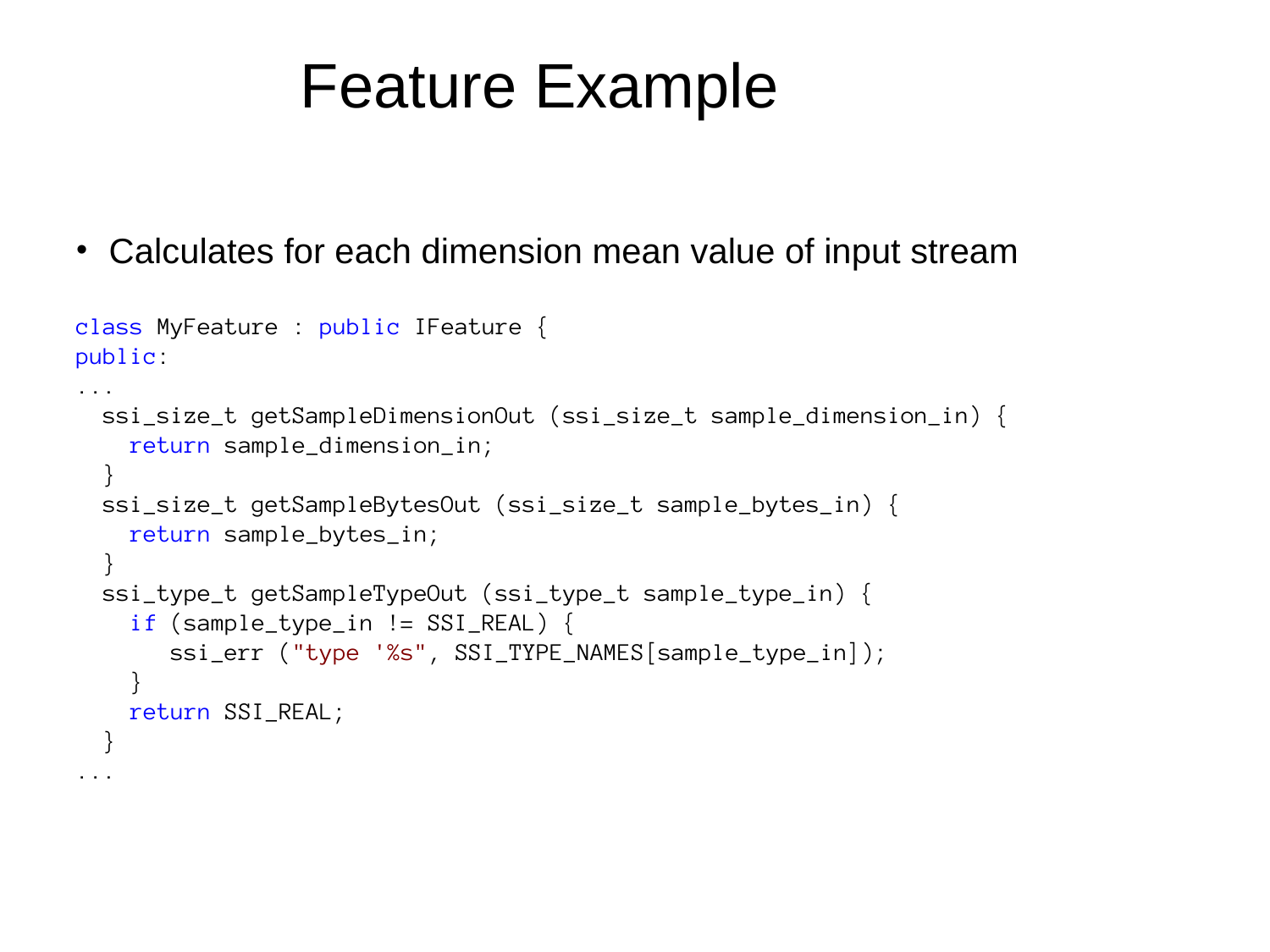

# Feature Example
   Calculates for each dimension mean value of input stream

class MyFeature : public IFeature {
public:
...
  ssi_size_t getSampleDimensionOut (ssi_size_t sample_dimension_in) {
    return sample_dimension_in;
  }
  ssi_size_t getSampleBytesOut (ssi_size_t sample_bytes_in) {
    return sample_bytes_in;
  }
  ssi_type_t getSampleTypeOut (ssi_type_t sample_type_in) {
    if (sample_type_in != SSI_REAL) {
       ssi_err ("type '%s", SSI_TYPE_NAMES[sample_type_in]);
    }
    return SSI_REAL;
  }
...